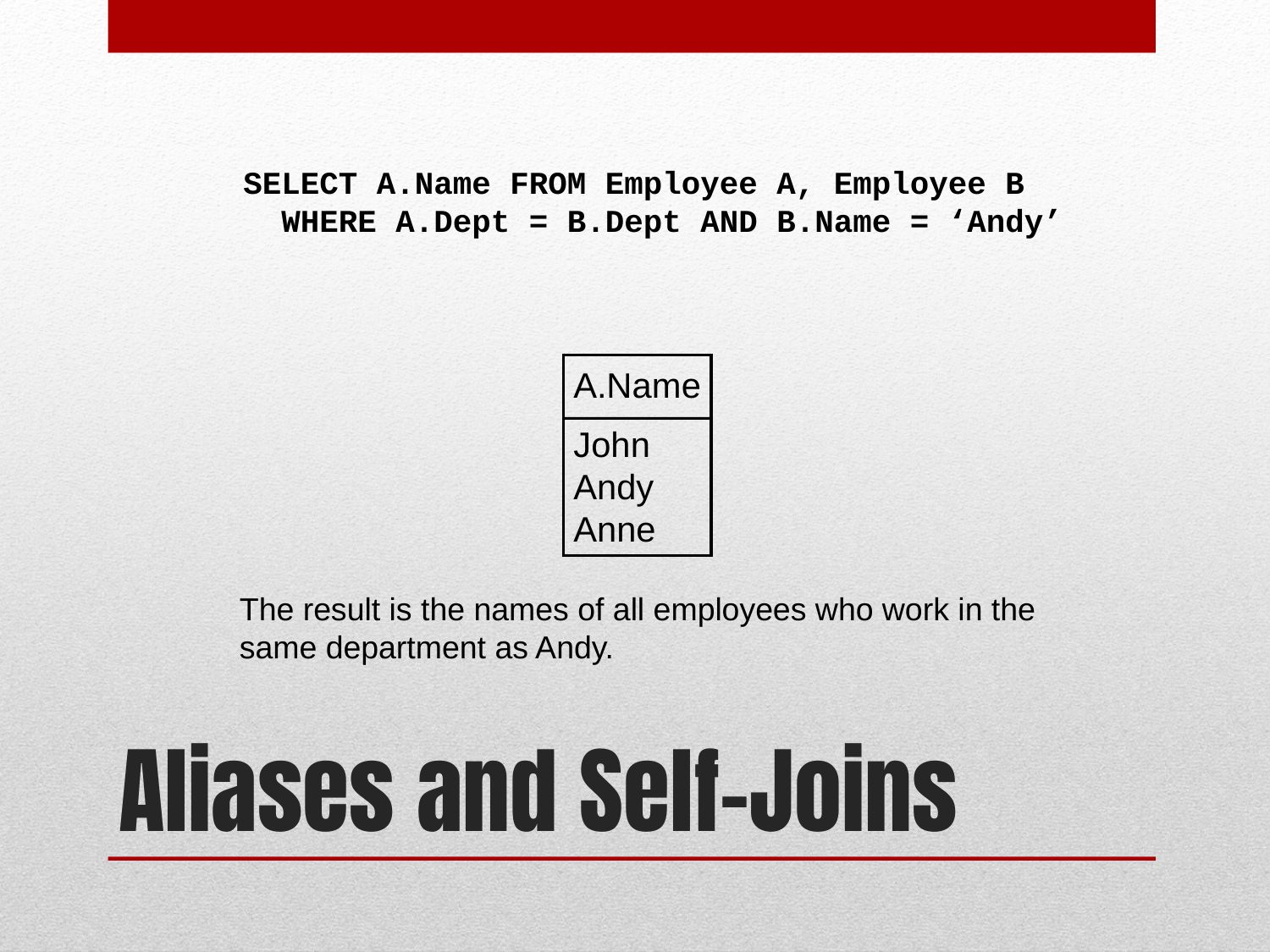

SELECT A.Name FROM Employee A, Employee B
  WHERE A.Dept = B.Dept AND B.Name = ‘Andy’

A.Name

John
Andy
Anne

The result is the names of all employees who work in the
same department as Andy.
# Aliases and Self-Joins